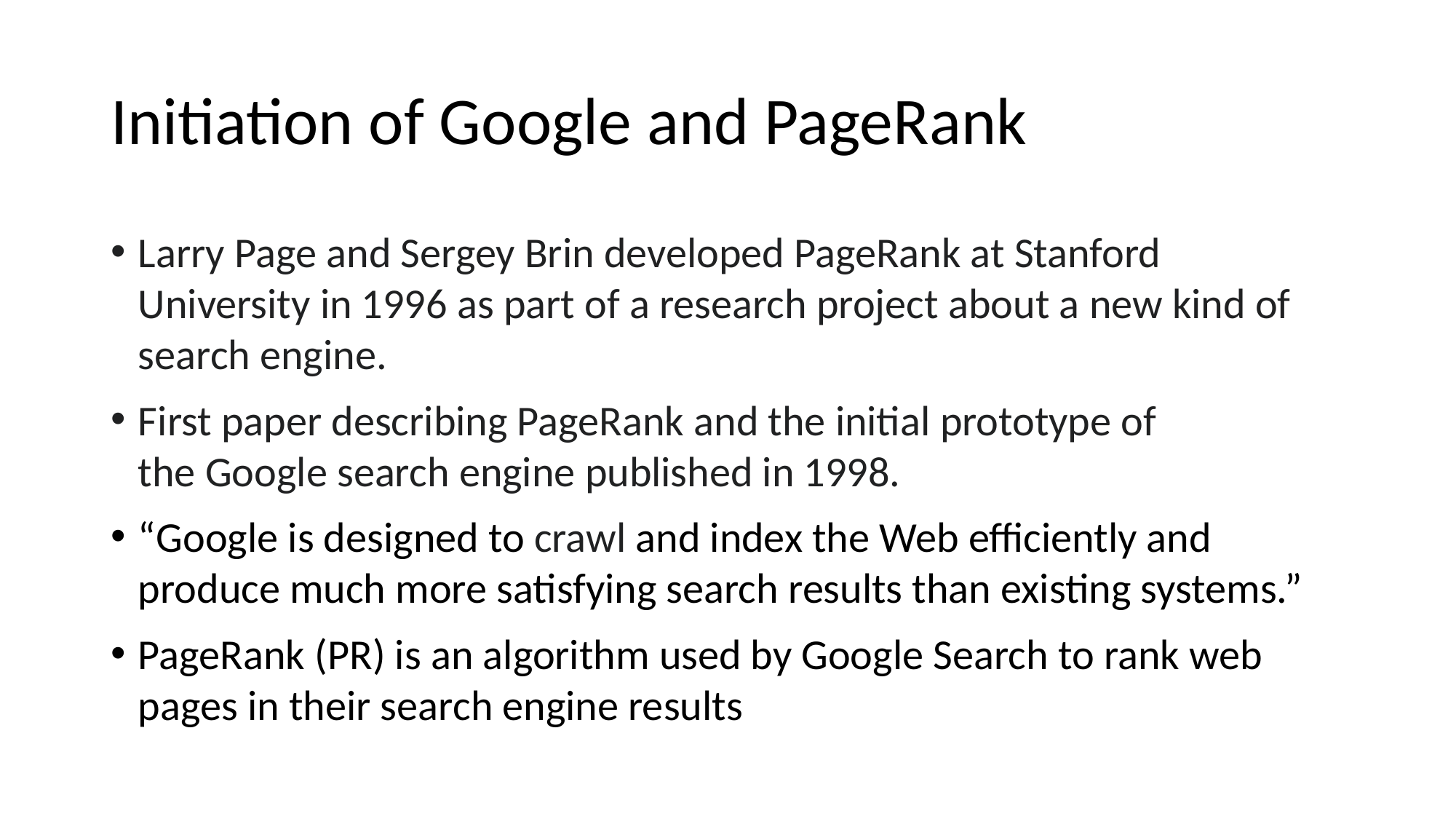

# Initiation of Google and PageRank
Larry Page and Sergey Brin developed PageRank at Stanford University in 1996 as part of a research project about a new kind of search engine.
First paper describing PageRank and the initial prototype of the Google search engine published in 1998.
“Google is designed to crawl and index the Web efficiently and produce much more satisfying search results than existing systems.”
PageRank (PR) is an algorithm used by Google Search to rank web pages in their search engine results